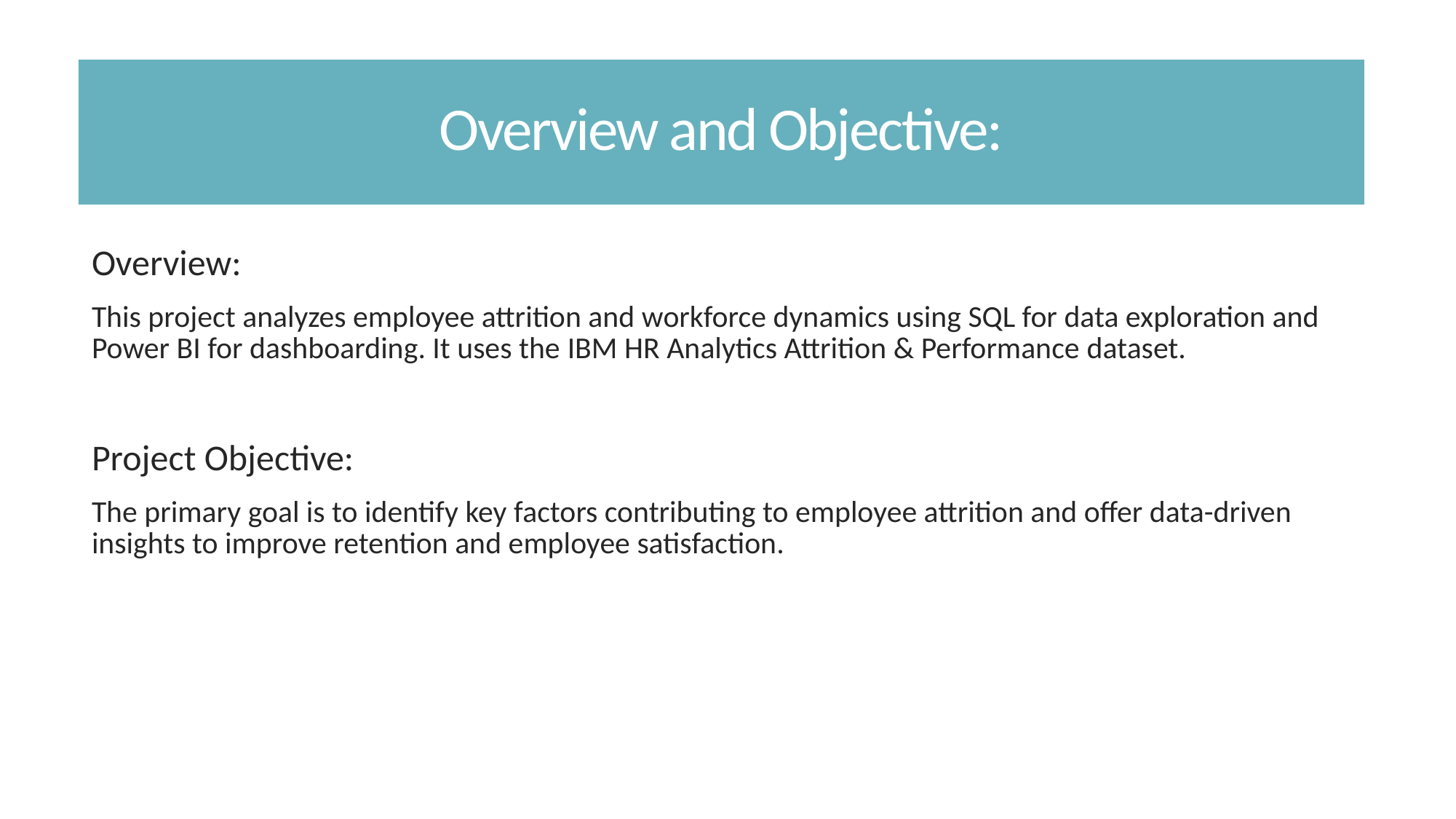

# Overview and Objective:
Overview:
This project analyzes employee attrition and workforce dynamics using SQL for data exploration and Power BI for dashboarding. It uses the IBM HR Analytics Attrition & Performance dataset.

Project Objective:
The primary goal is to identify key factors contributing to employee attrition and offer data-driven insights to improve retention and employee satisfaction.